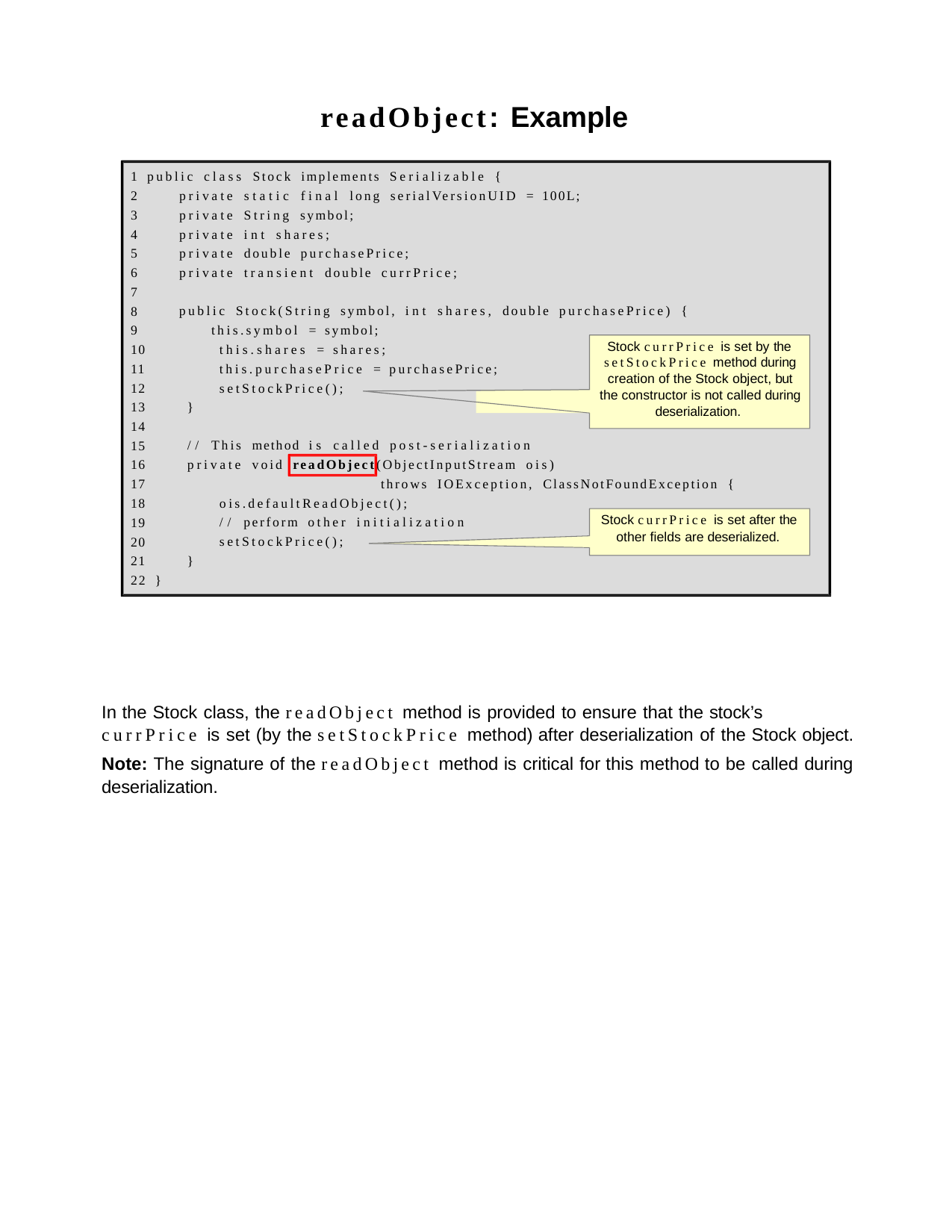

readObject: Example

1 public class Stock implements Serializable {
2
3
4
5
6
7
8
9
10
11
12
13
14
15
16
17
18
19
20
21
22 }
private static final long serialVersionUID = 100L; private String symbol;
private int shares;
private double purchasePrice; private transient double currPrice;
public Stock(String symbol, int shares, double purchasePrice) { this.symbol = symbol;

this.shares = shares; this.purchasePrice = purchasePrice;
Stock currPrice is set by the
setStockPrice method during creation of the Stock object, but the constructor is not called during
setStockPrice();
}
deserialization.
// This method is called post-serialization private void readObject(ObjectInputStream ois)
throws IOException, ClassNotFoundException { ois.defaultReadObject();

Stock currPrice is set after the other fields are deserialized.
// perform other initialization setStockPrice();
}

In the Stock class, the readObject method is provided to ensure that the stock’s
currPrice is set (by the setStockPrice method) after deserialization of the Stock object.
Note: The signature of the readObject method is critical for this method to be called during deserialization.